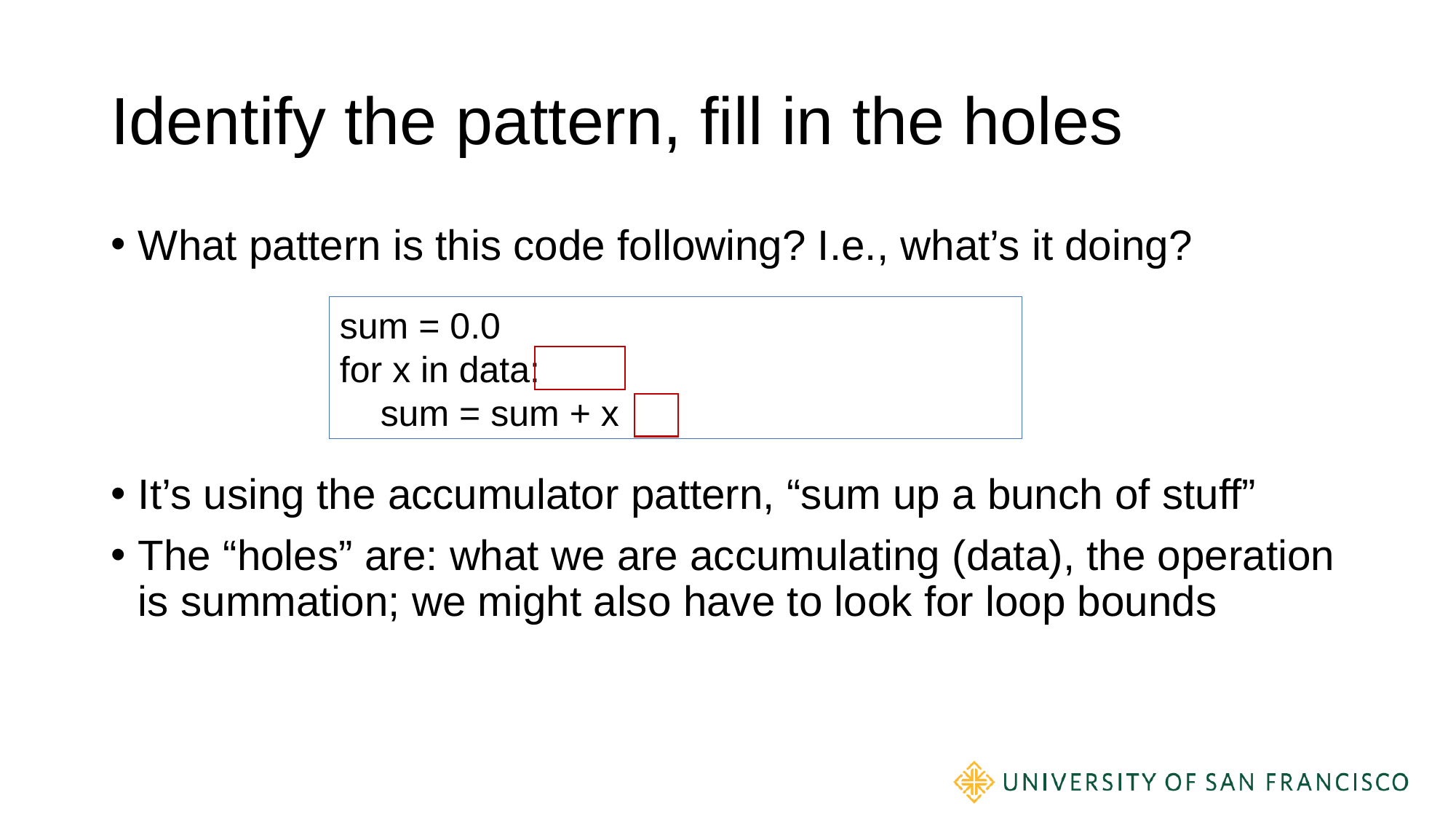

# Identify the pattern, fill in the holes
What pattern is this code following? I.e., what’s it doing?
It’s using the accumulator pattern, “sum up a bunch of stuff”
The “holes” are: what we are accumulating (data), the operation is summation; we might also have to look for loop bounds
sum = 0.0
for x in data:
    sum = sum + x